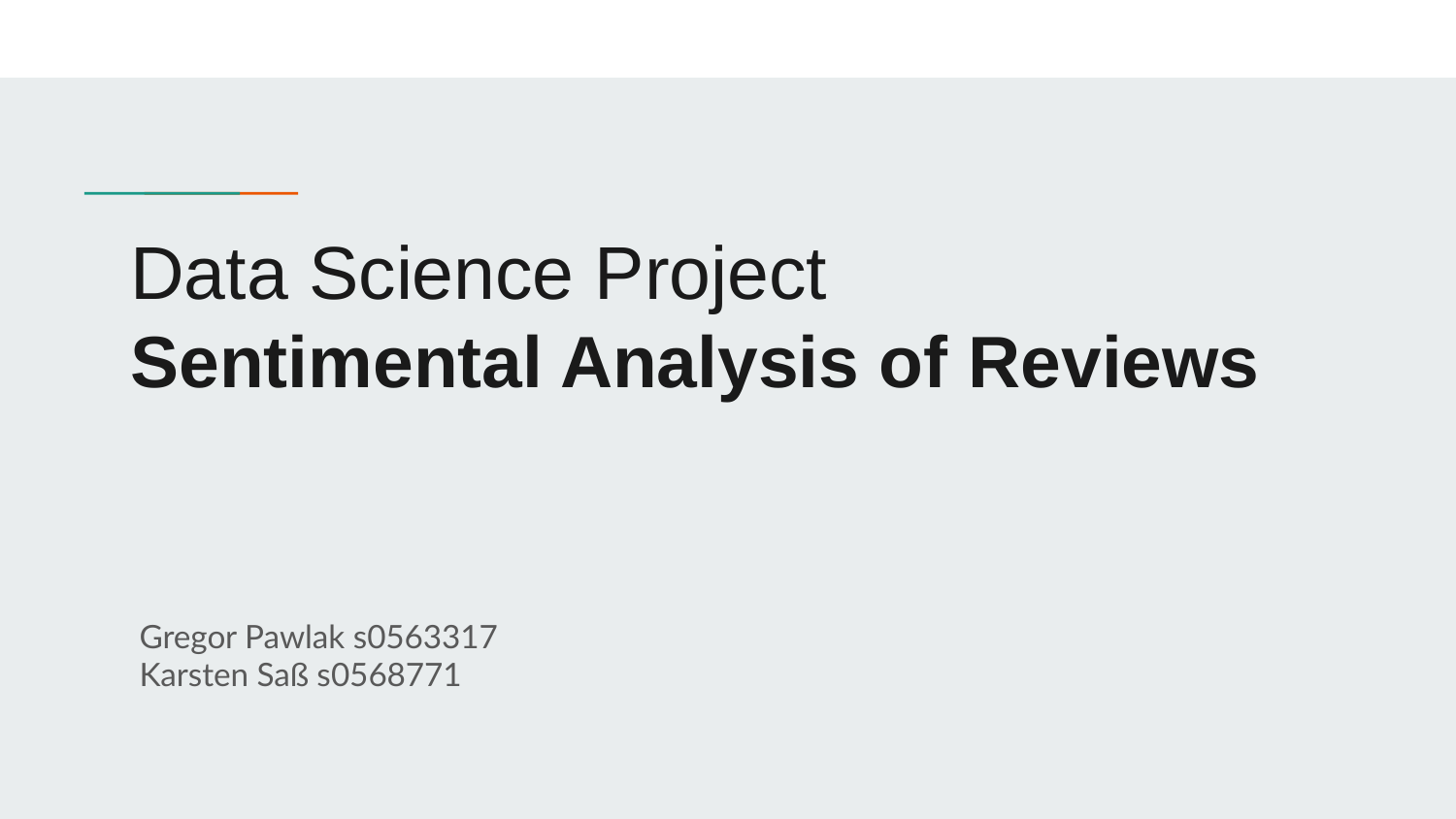

# Data Science Project
Sentimental Analysis of Reviews
Gregor Pawlak s0563317
Karsten Saß s0568771